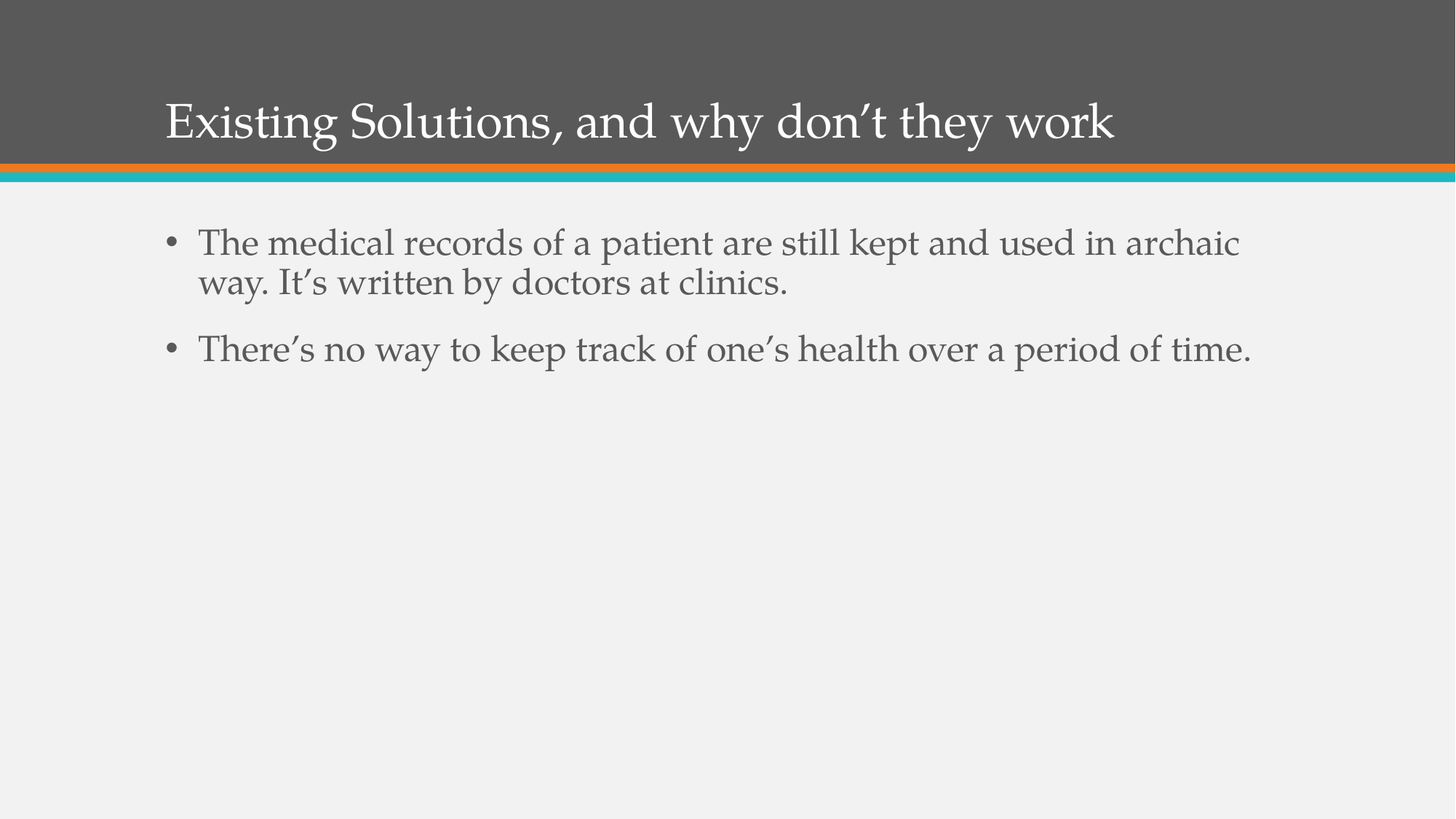

# Existing Solutions, and why don’t they work
The medical records of a patient are still kept and used in archaic way. It’s written by doctors at clinics.
There’s no way to keep track of one’s health over a period of time.